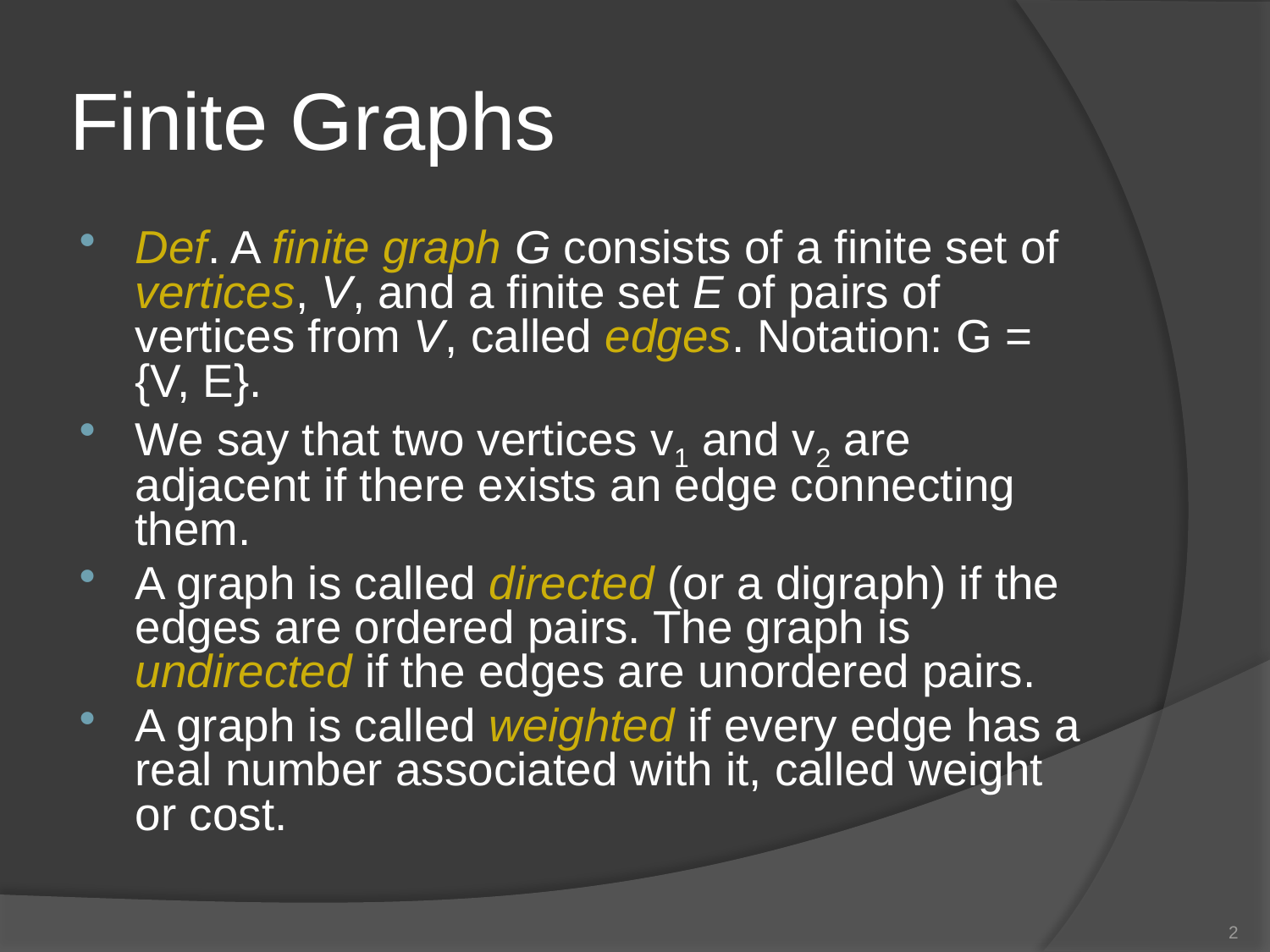

# Finite Graphs
Def. A finite graph G consists of a finite set of vertices, V, and a finite set E of pairs of vertices from V, called edges. Notation: G = {V, E}.
We say that two vertices v1 and v2 are adjacent if there exists an edge connecting them.
A graph is called directed (or a digraph) if the edges are ordered pairs. The graph is undirected if the edges are unordered pairs.
A graph is called weighted if every edge has a real number associated with it, called weight or cost.
2